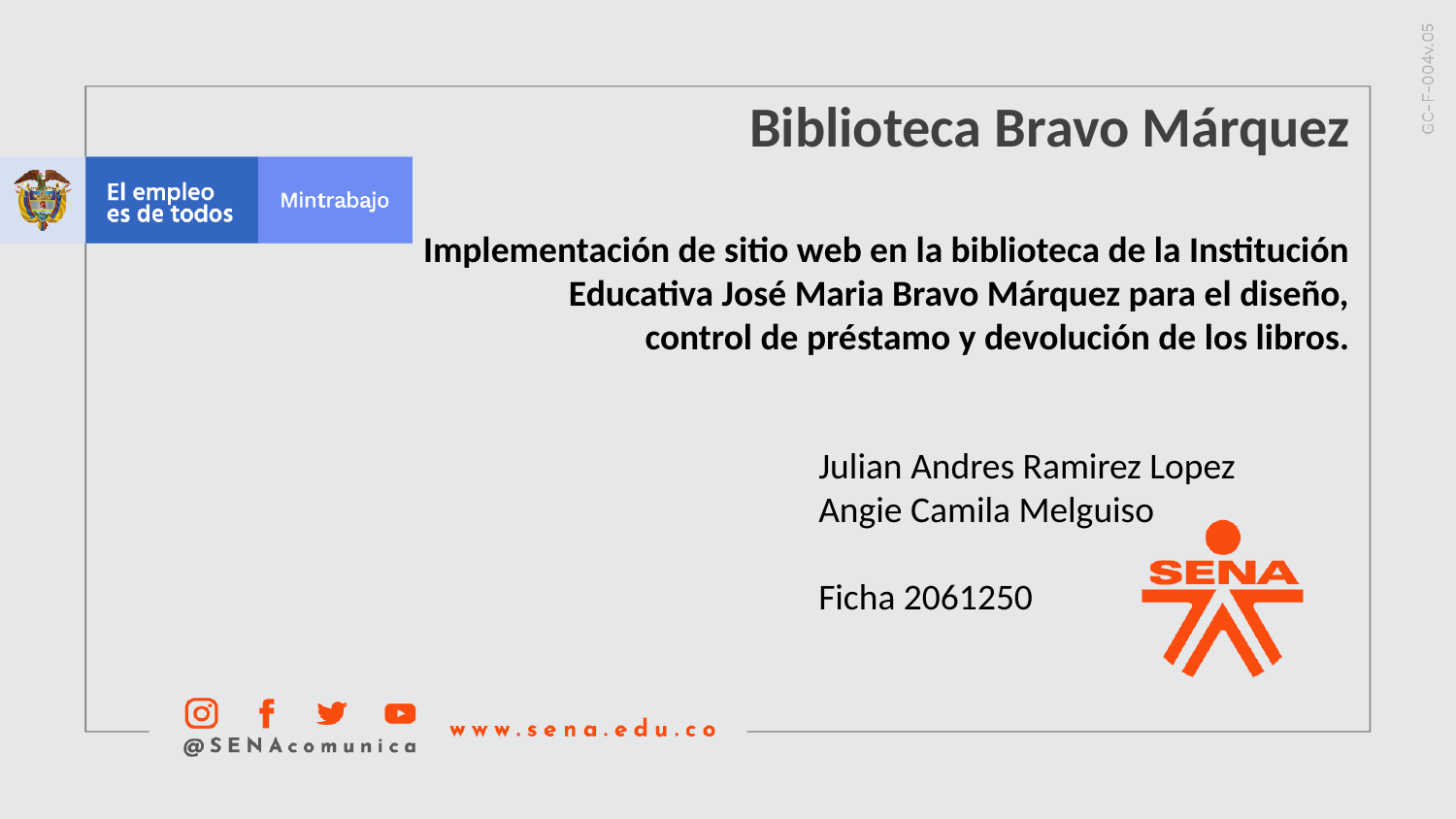

Biblioteca Bravo Márquez

Implementación de sitio web en la biblioteca de la Institución       Educativa José Maria Bravo Márquez para el diseño, control de préstamo y devolución de los libros.

Julian Andres Ramirez Lopez
Angie Camila Melguiso

Ficha 2061250